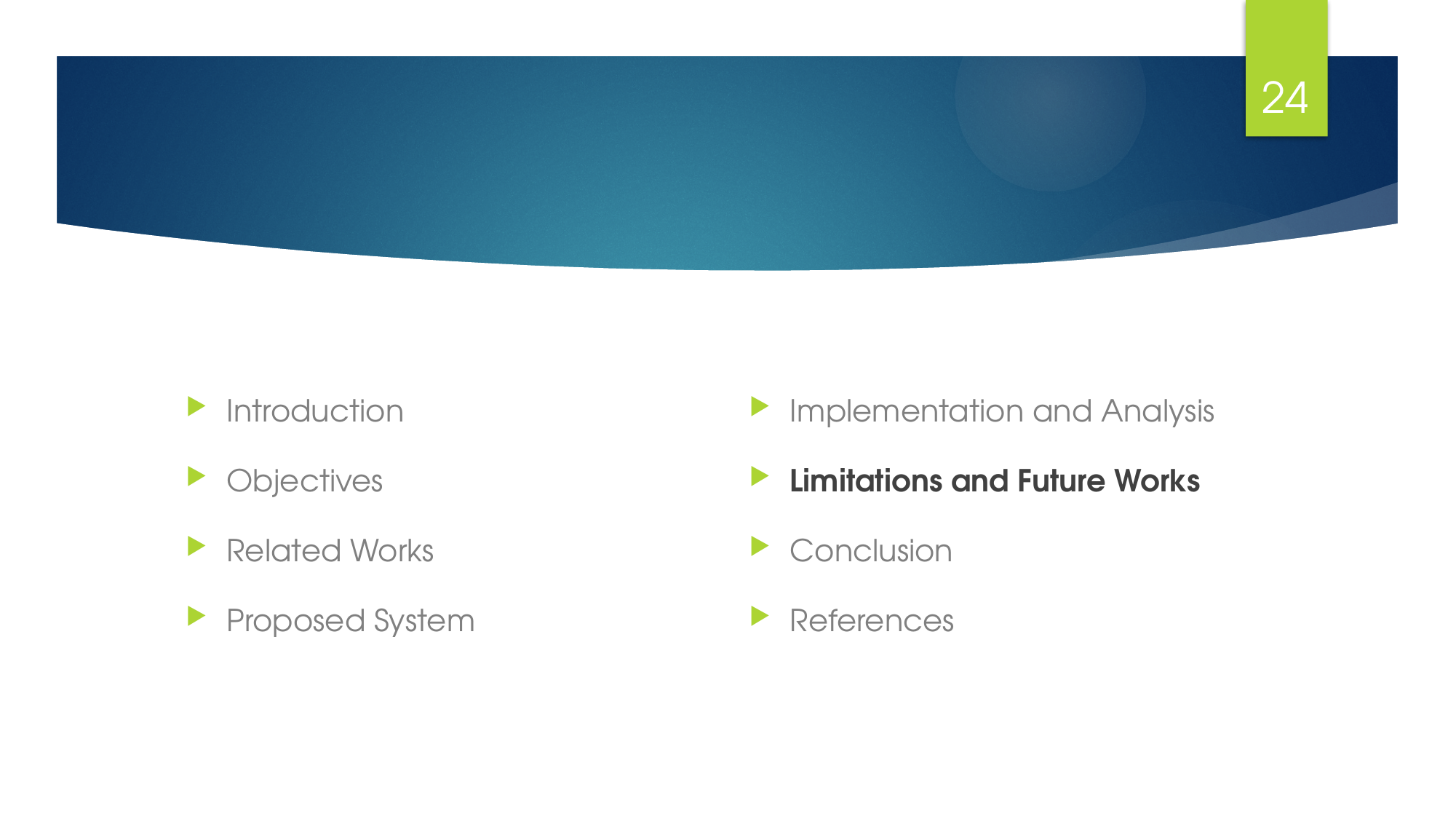

24
#
Introduction
Objectives
Related Works
Proposed System
Implementation and Analysis
Limitations and Future Works
Conclusion
References